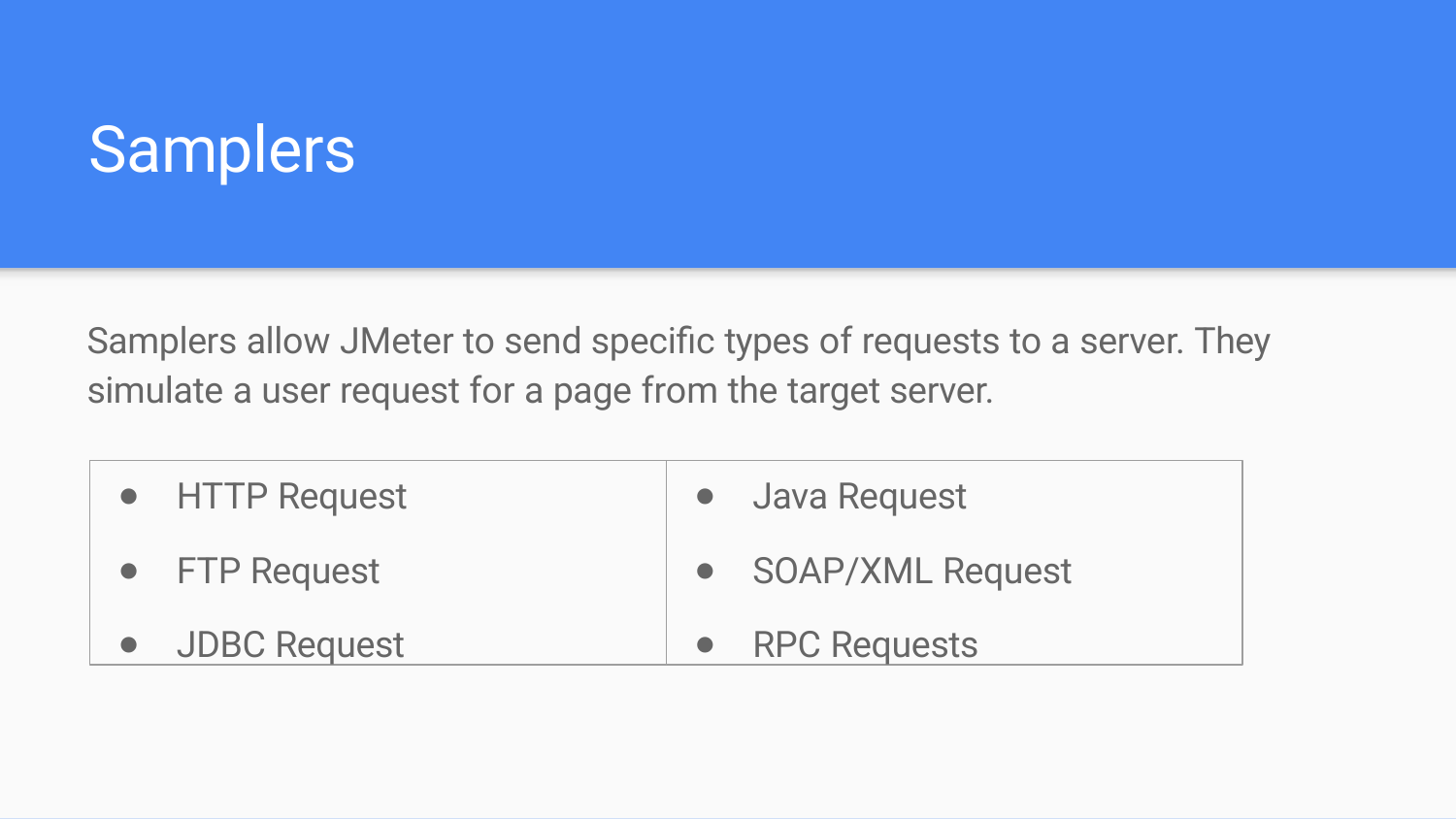

# Samplers
Samplers allow JMeter to send specific types of requests to a server. They  simulate a user request for a page from the target server.
HTTP Request
FTP Request
JDBC Request
Java Request
SOAP/XML Request
RPC Requests